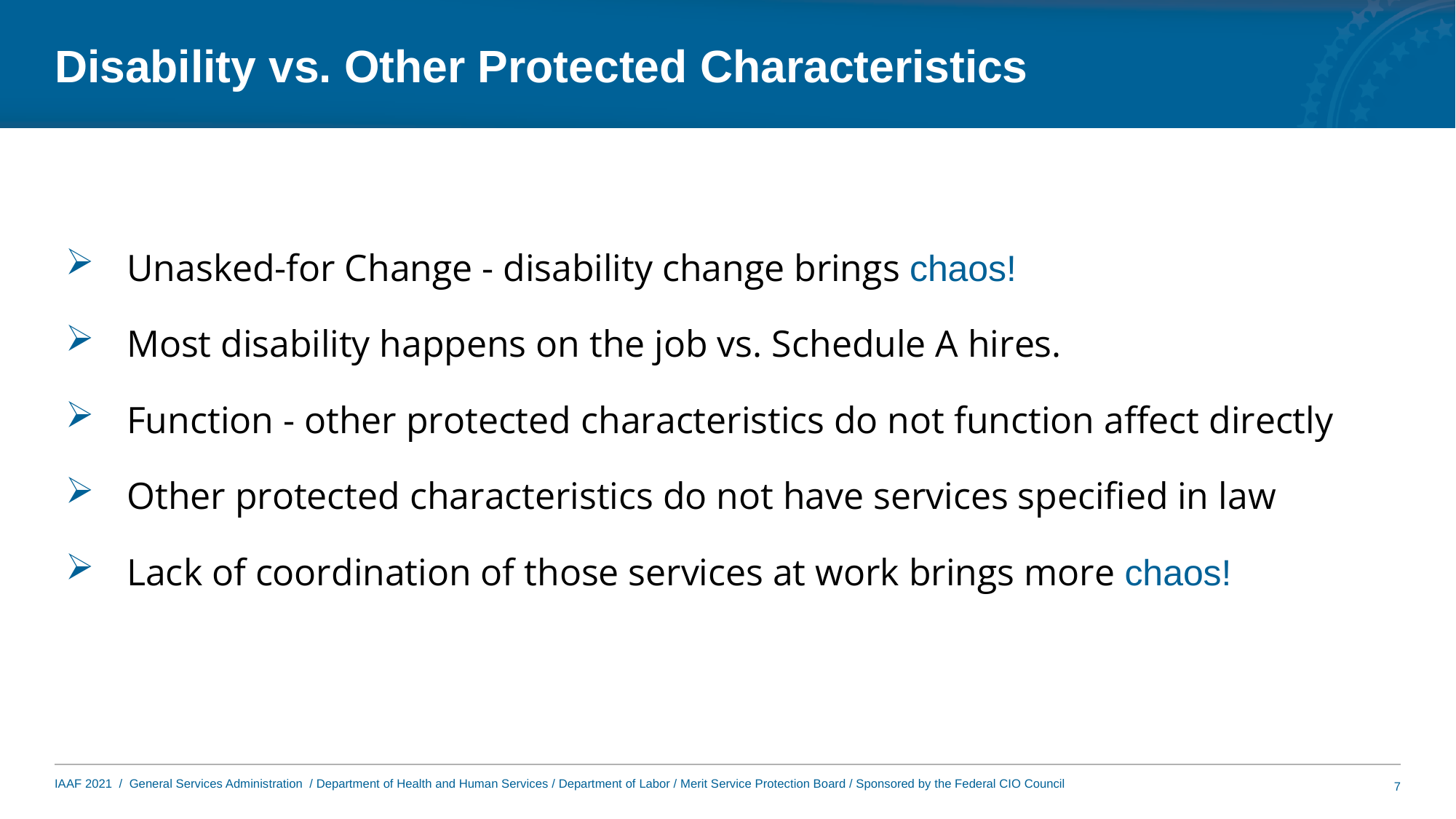

# Disability vs. Other Protected Characteristics
Unasked-for Change - disability change brings chaos!
Most disability happens on the job vs. Schedule A hires.
Function - other protected characteristics do not function affect directly
Other protected characteristics do not have services specified in law
Lack of coordination of those services at work brings more chaos!

7